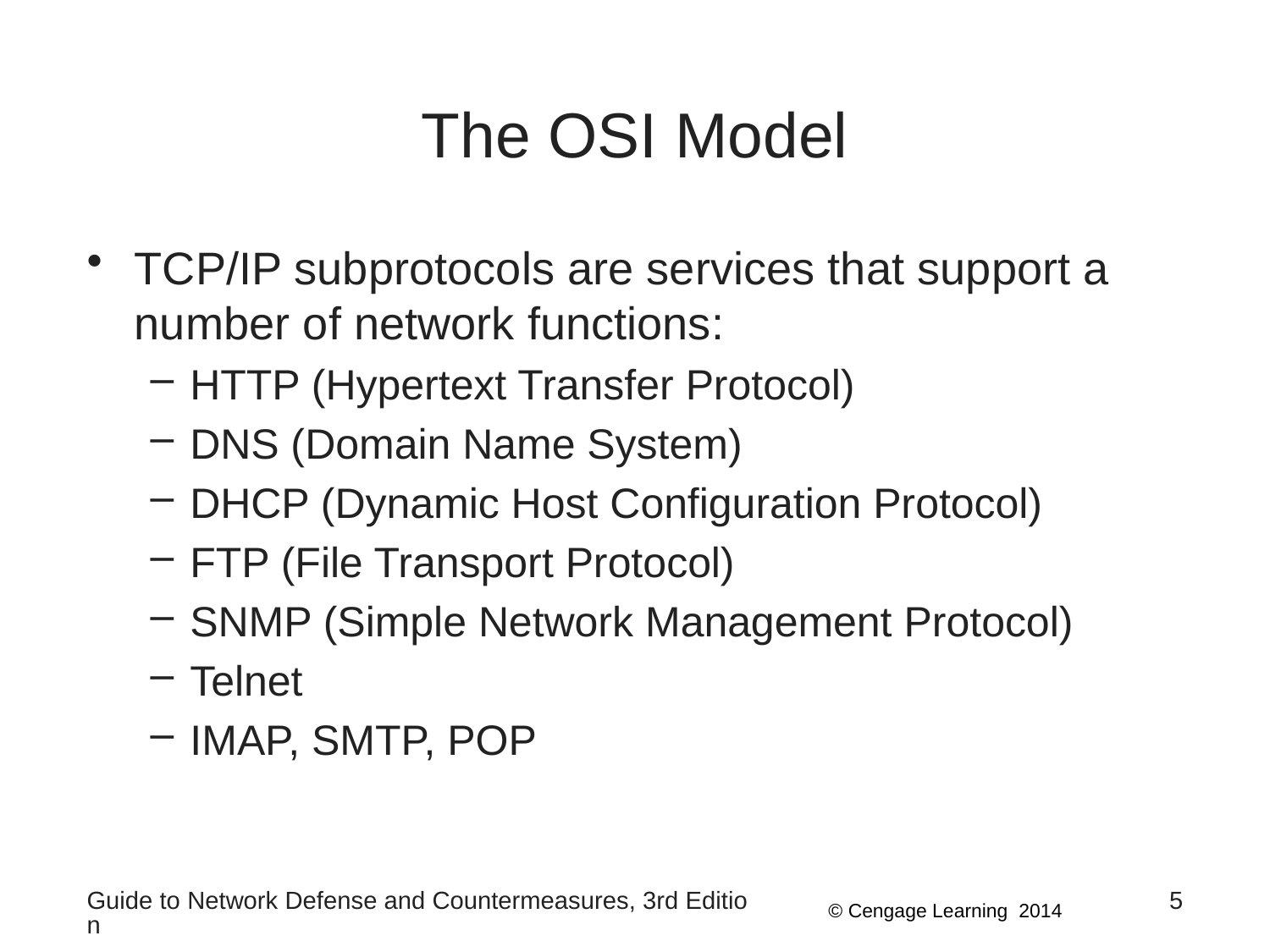

# The OSI Model
TCP/IP subprotocols are services that support a number of network functions:
HTTP (Hypertext Transfer Protocol)
DNS (Domain Name System)
DHCP (Dynamic Host Configuration Protocol)
FTP (File Transport Protocol)
SNMP (Simple Network Management Protocol)
Telnet
IMAP, SMTP, POP
Guide to Network Defense and Countermeasures, 3rd Edition
5